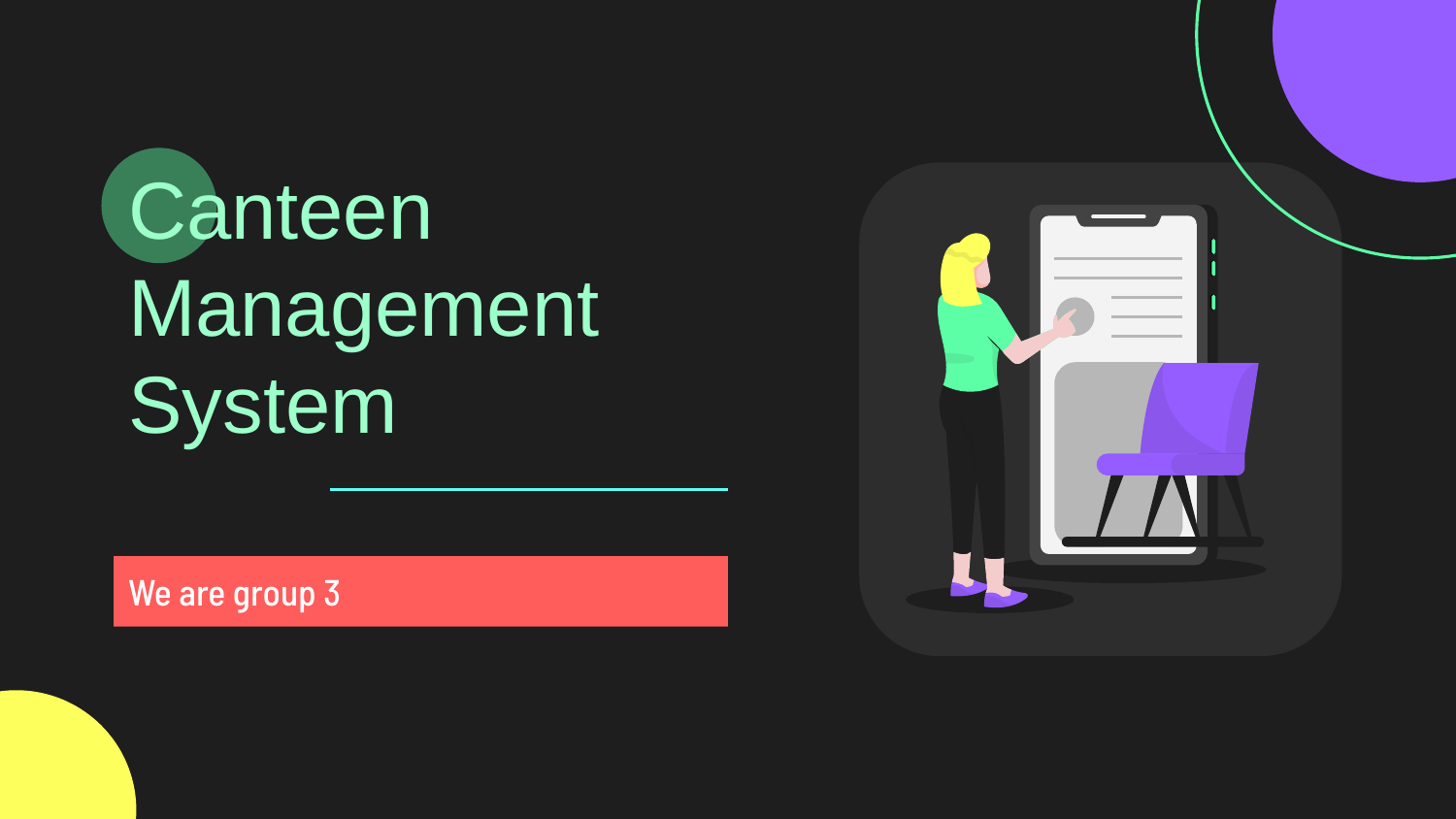

# Canteen Management System

We are group 3